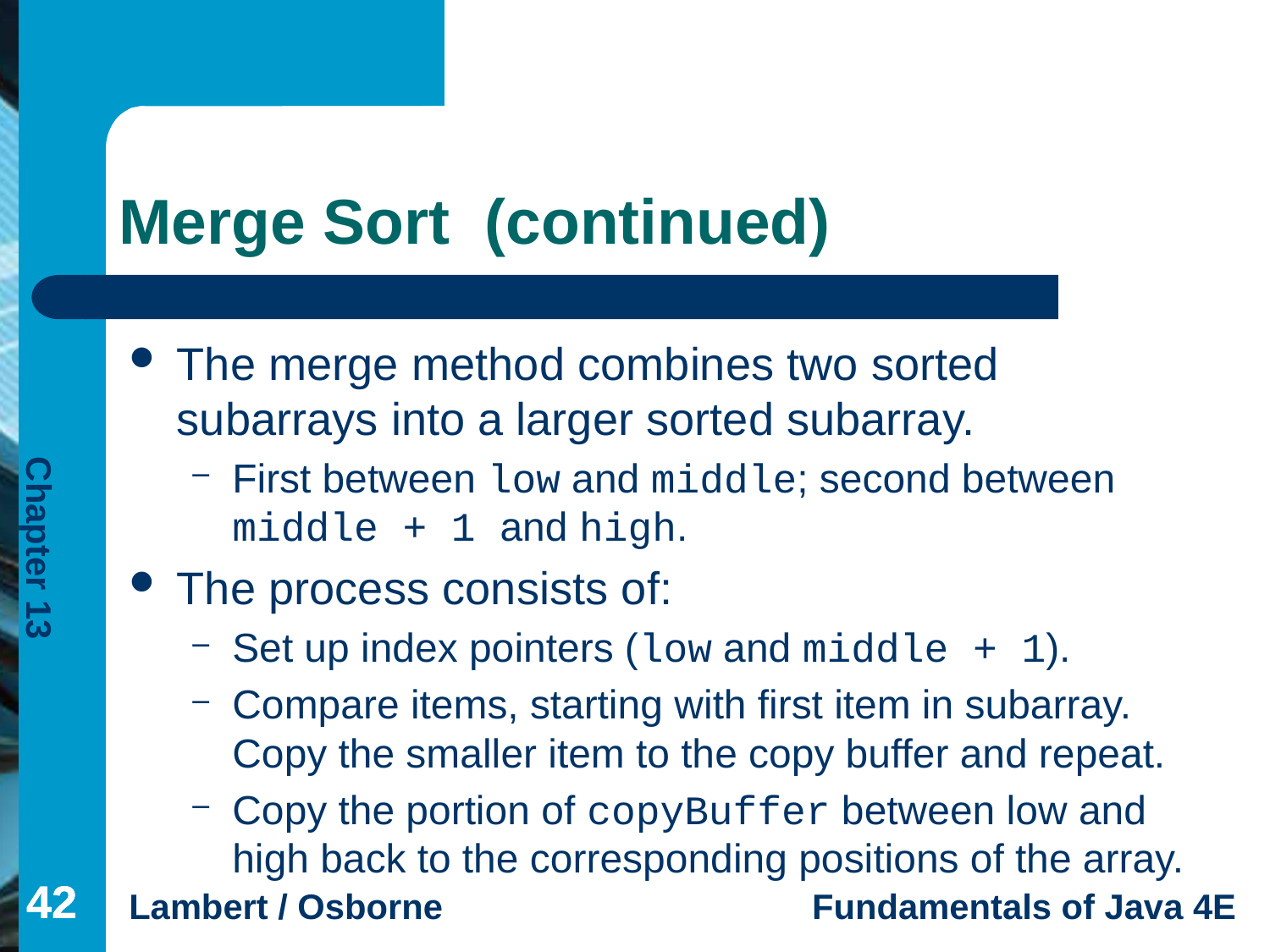

# Merge Sort  (continued)
The merge method combines two sorted subarrays into a larger sorted subarray.
First between low and middle; second between middle + 1 and high.
The process consists of:
Set up index pointers (low and middle + 1).
Compare items, starting with first item in subarray. Copy the smaller item to the copy buffer and repeat.
Copy the portion of copyBuffer between low and high back to the corresponding positions of the array.
42
42
42